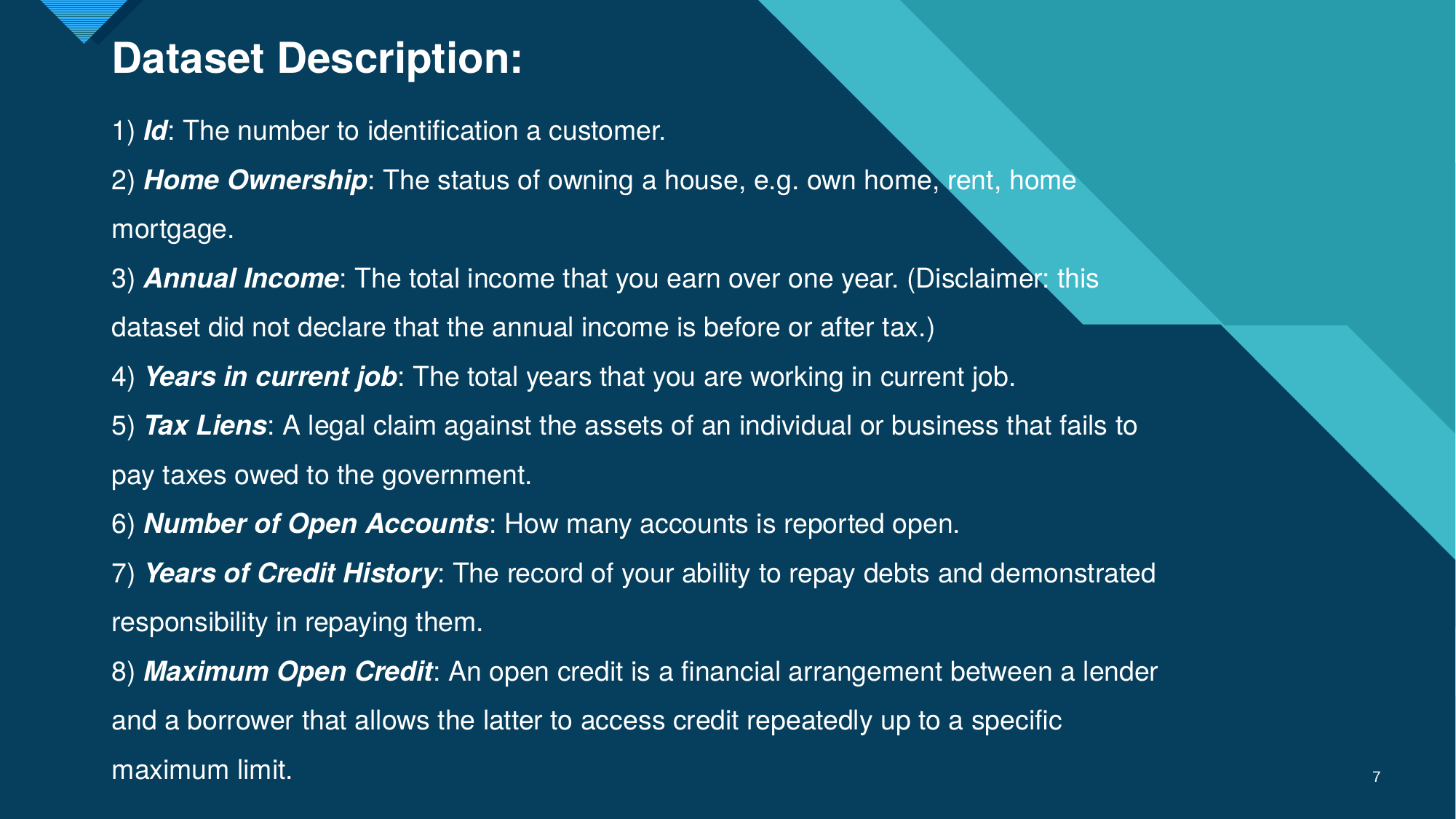

Dataset Description:
1) Id: The number to identification a customer.
2) Home Ownership: The status of owning a house, e.g. own home, rent, home mortgage.
3) Annual Income: The total income that you earn over one year. (Disclaimer: this dataset did not declare that the annual income is before or after tax.)
4) Years in current job: The total years that you are working in current job.
5) Tax Liens: A legal claim against the assets of an individual or business that fails to pay taxes owed to the government.
6) Number of Open Accounts: How many accounts is reported open.
7) Years of Credit History: The record of your ability to repay debts and demonstrated responsibility in repaying them.
8) Maximum Open Credit: An open credit is a financial arrangement between a lender and a borrower that allows the latter to access credit repeatedly up to a specific maximum limit.
7